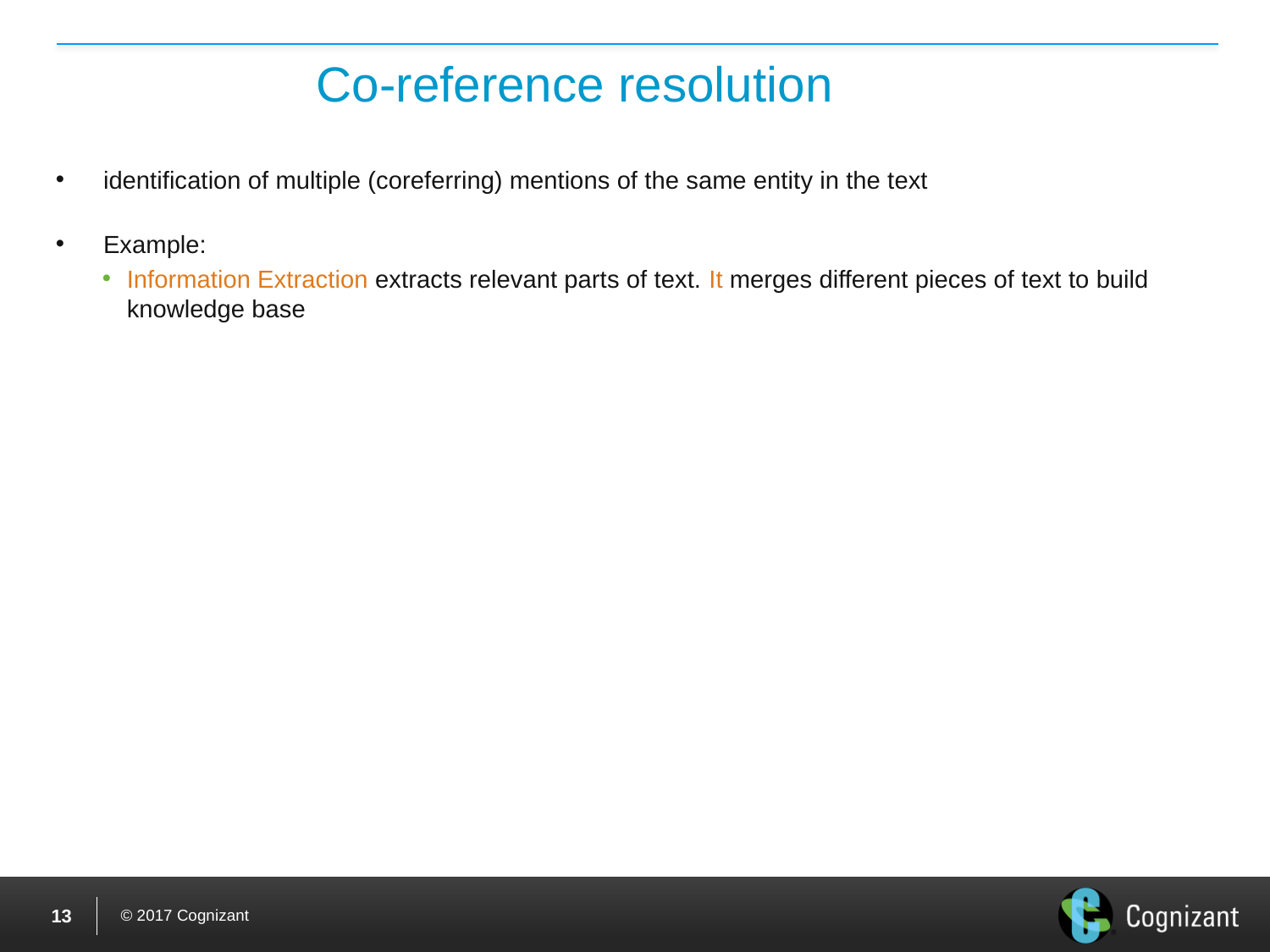

# Co-reference resolution
identification of multiple (coreferring) mentions of the same entity in the text
Example:
Information Extraction extracts relevant parts of text. It merges different pieces of text to build knowledge base
13